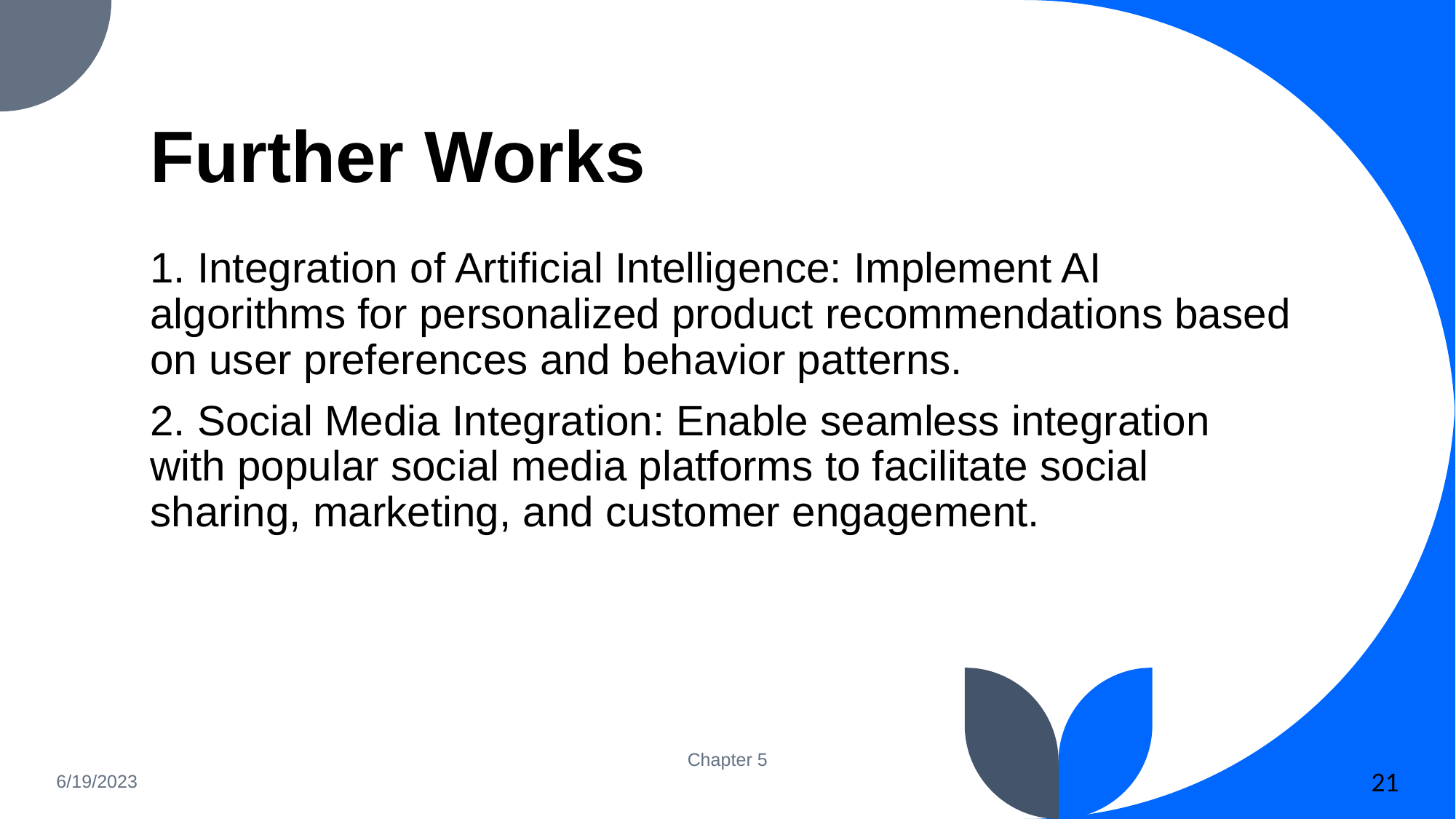

# Further Works
1. Integration of Artificial Intelligence: Implement AI algorithms for personalized product recommendations based on user preferences and behavior patterns.
2. Social Media Integration: Enable seamless integration with popular social media platforms to facilitate social sharing, marketing, and customer engagement.

6/19/2023
Chapter 5

21